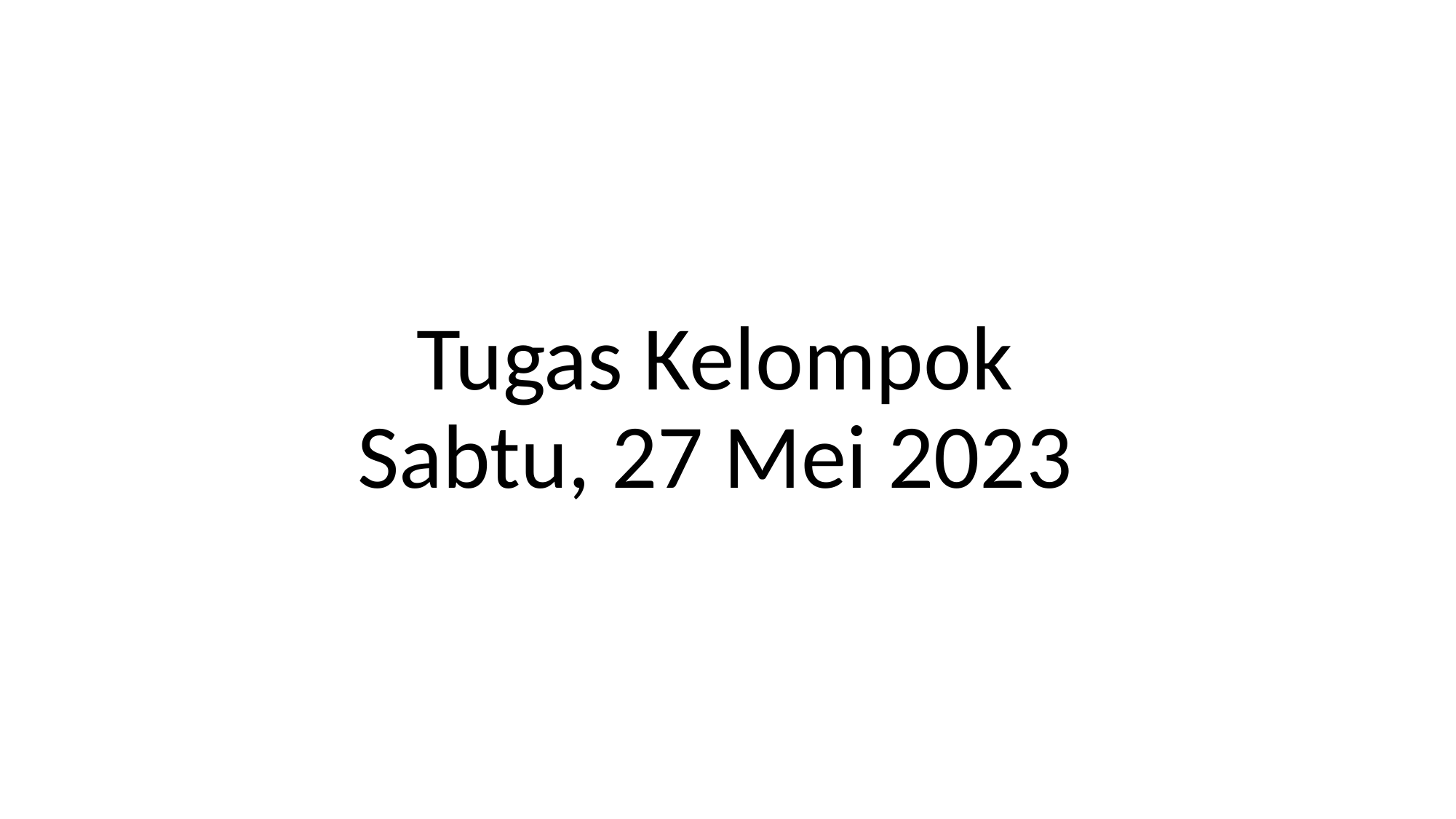

# Tugas Kelompok Sabtu, 27 Mei 2023